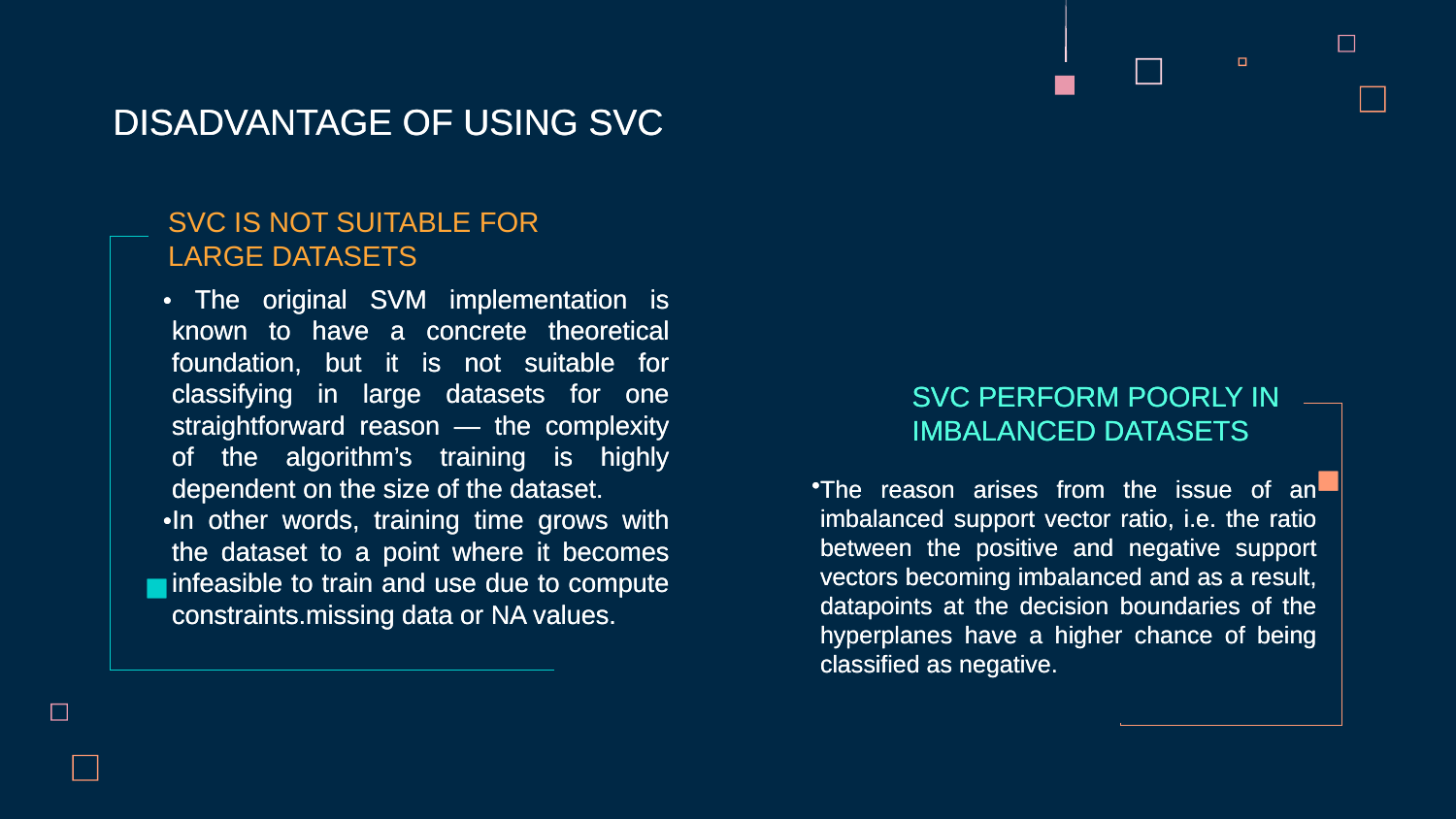

DISADVANTAGE OF USING SVC
# DISADVANTAGE OF USING SVC
SVC is not suitable for large datasets

 The original SVM implementation is known to have a concrete theoretical foundation, but it is not suitable for classifying in large datasets for one straightforward reason — the complexity of the algorithm’s training is highly dependent on the size of the dataset.
In other words, training time grows with the dataset to a point where it becomes infeasible to train and use due to compute constraints.missing data or NA values.
 The original SVM implementation is known to have a concrete theoretical foundation, but it is not suitable for classifying in large datasets for one straightforward reason — the complexity of the algorithm’s training is highly dependent on the size of the dataset.
In other words, training time grows with the dataset to a point where it becomes infeasible to train and use due to compute constraints.missing data or NA values.
SVC perform poorly in imbalanced datasets
SVC perform poorly in imbalanced datasets

The reason arises from the issue of an imbalanced support vector ratio, i.e. the ratio between the positive and negative support vectors becoming imbalanced and as a result, datapoints at the decision boundaries of the hyperplanes have a higher chance of being classified as negative.
The reason arises from the issue of an imbalanced support vector ratio, i.e. the ratio between the positive and negative support vectors becoming imbalanced and as a result, datapoints at the decision boundaries of the hyperplanes have a higher chance of being classified as negative.